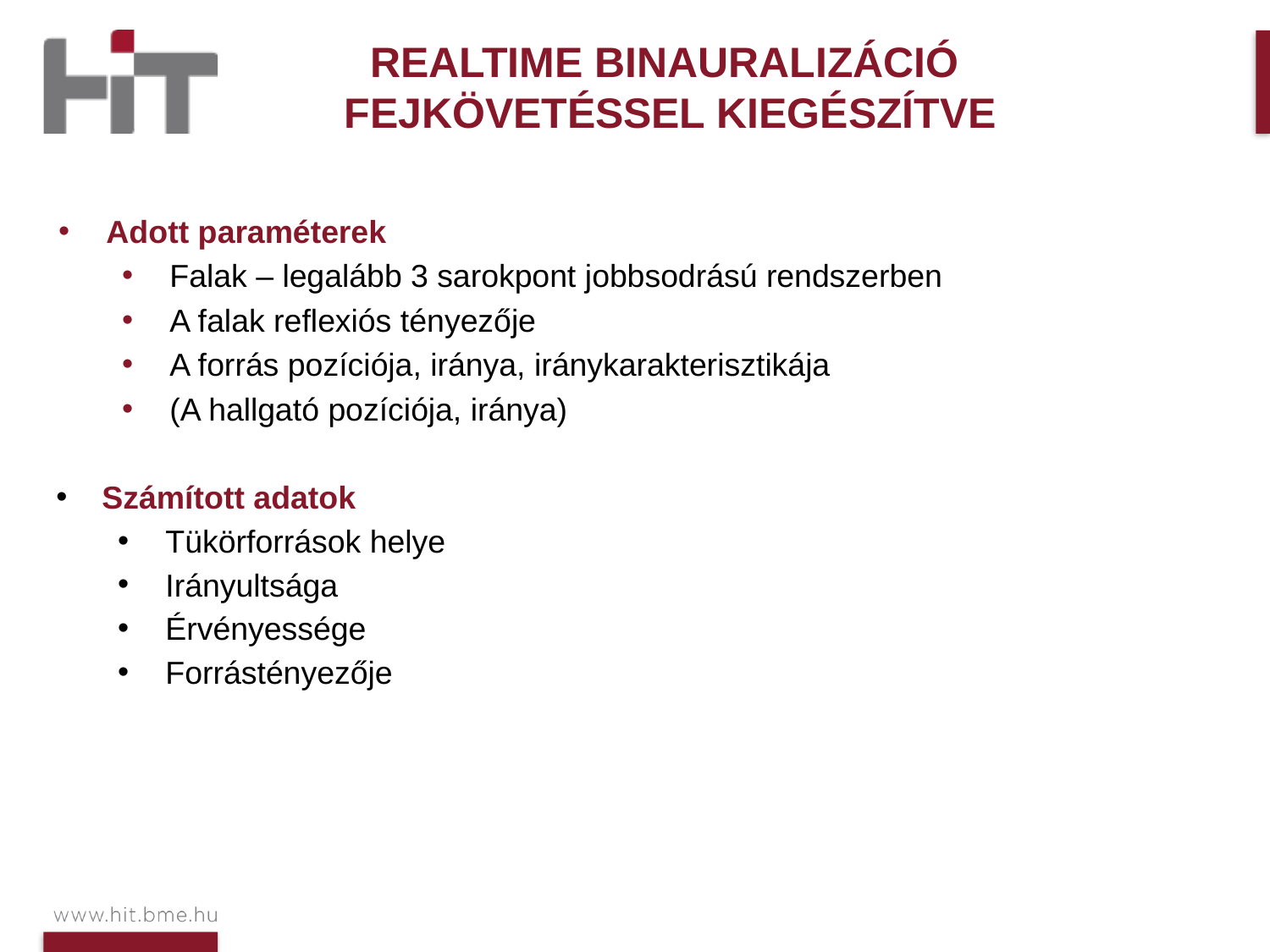

Realtime Binauralizáció
fejkövetéssel kiegészítve

Adott paraméterek
Falak – legalább 3 sarokpont jobbsodrású rendszerben
A falak reflexiós tényezője
A forrás pozíciója, iránya, iránykarakterisztikája
(A hallgató pozíciója, iránya)

Számított adatok
Tükörforrások helye
Irányultsága
Érvényessége
Forrástényezője